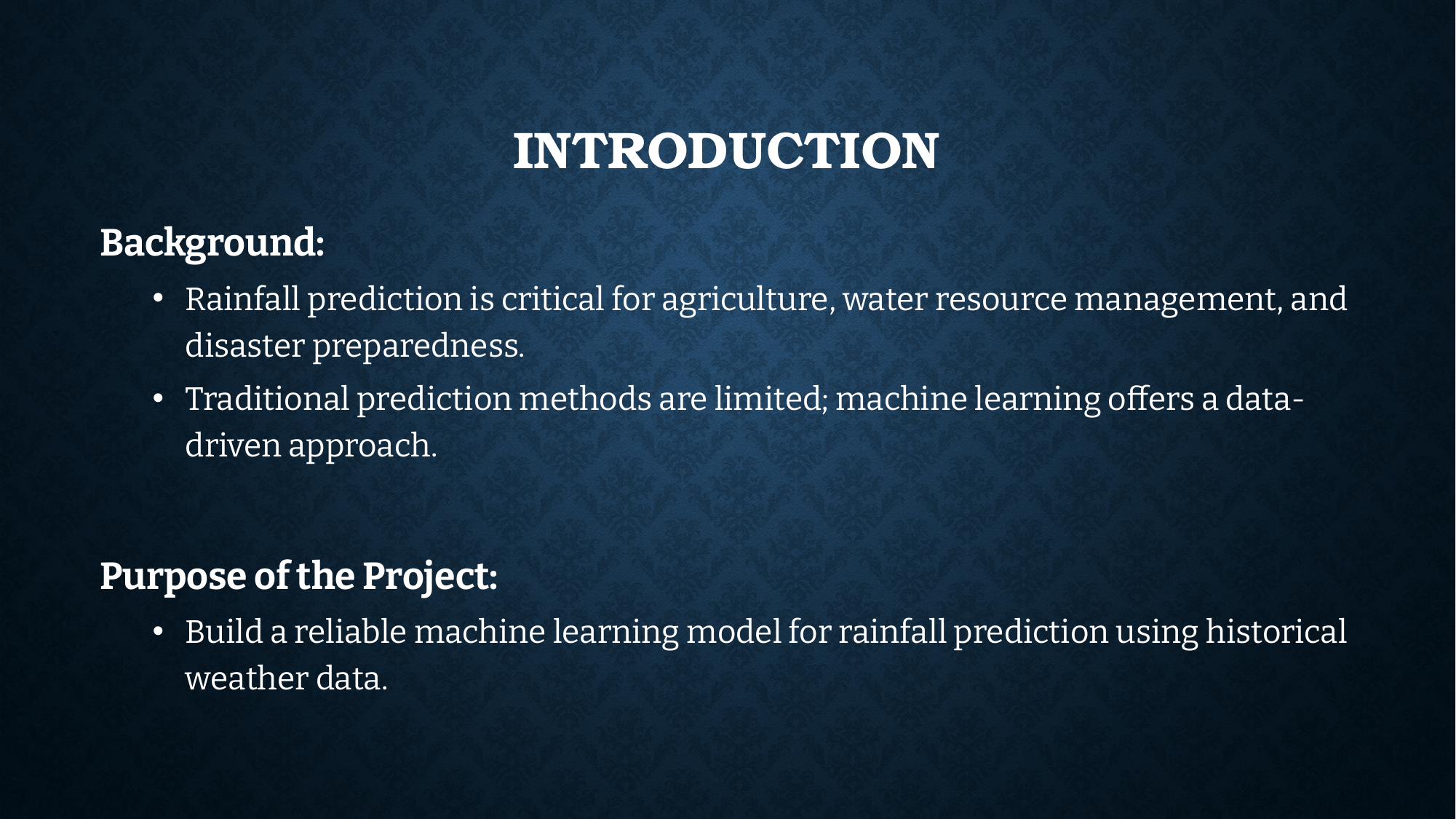

# Introduction
Background:
Rainfall prediction is critical for agriculture, water resource management, and disaster preparedness.
Traditional prediction methods are limited; machine learning offers a data-driven approach.

Purpose of the Project:
Build a reliable machine learning model for rainfall prediction using historical weather data.